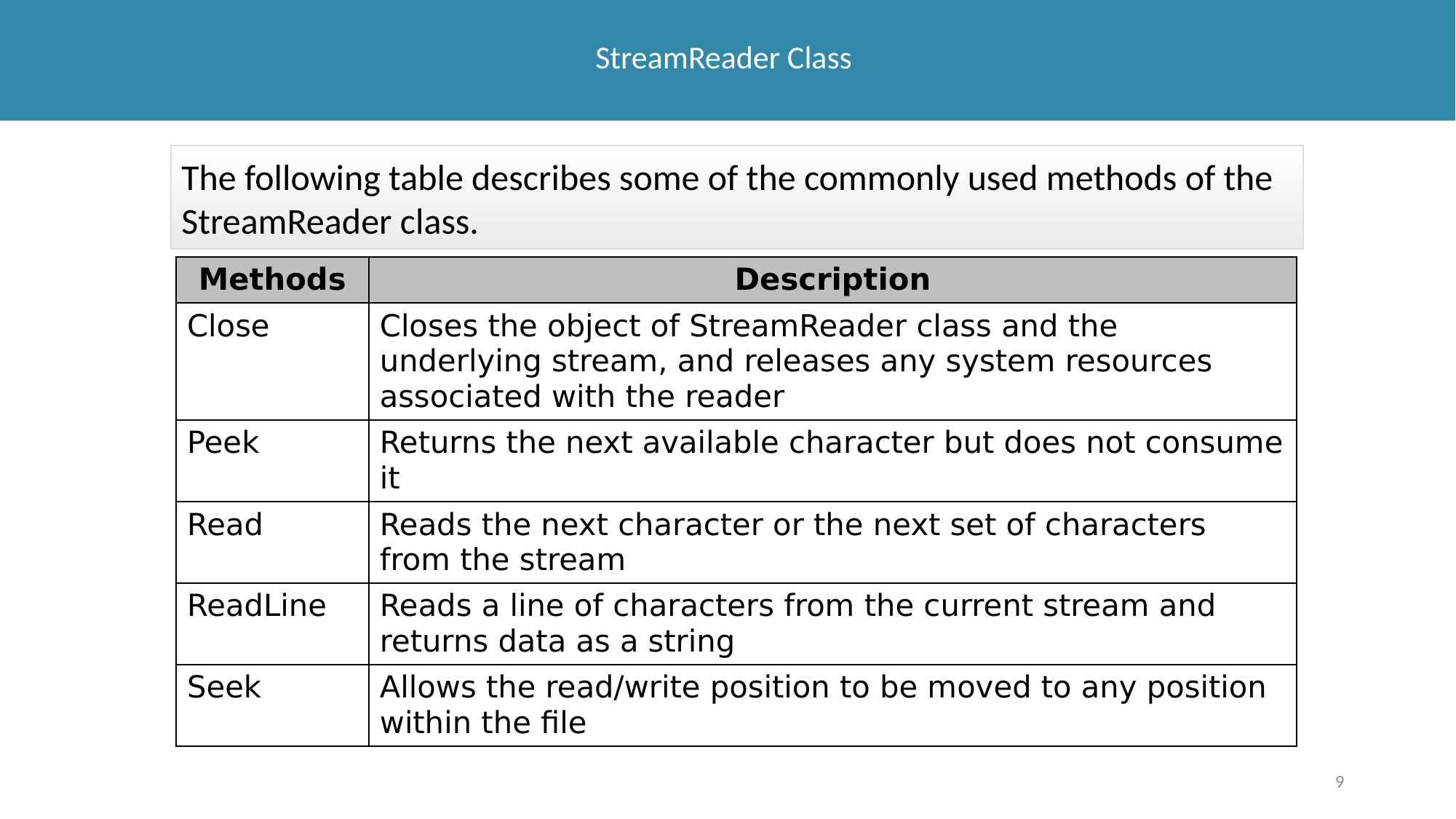

# StreamReader Class
The following table describes some of the commonly used methods of the StreamReader class.
| Methods | Description |
| --- | --- |
| Close | Closes the object of StreamReader class and the underlying stream, and releases any system resources associated with the reader |
| Peek | Returns the next available character but does not consume it |
| Read | Reads the next character or the next set of characters from the stream |
| ReadLine | Reads a line of characters from the current stream and returns data as a string |
| Seek | Allows the read/write position to be moved to any position within the file |
9